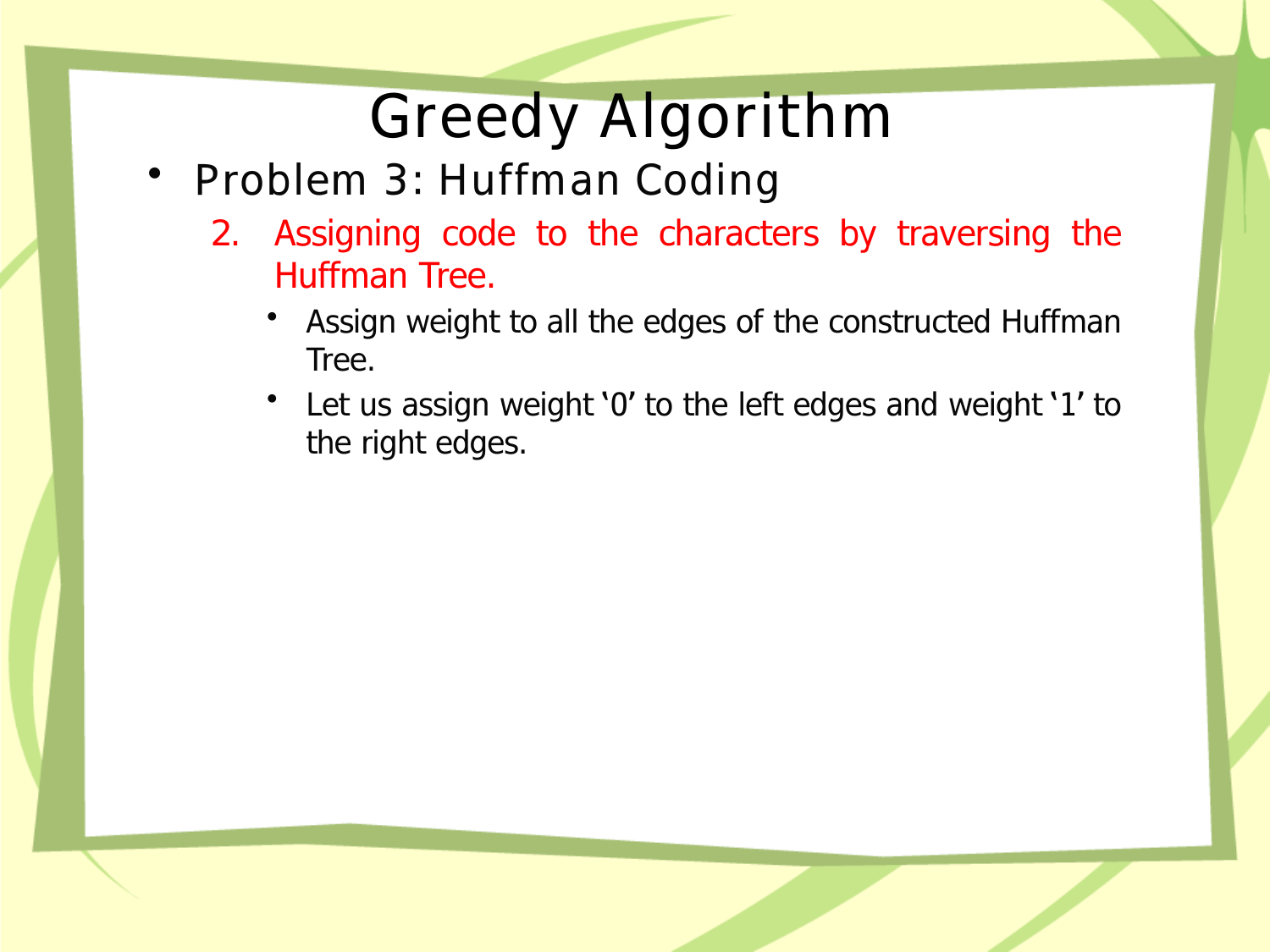

# Greedy Algorithm
Problem 3: Huffman Coding
Assigning code to the characters by traversing the Huffman Tree.
Assign weight to all the edges of the constructed Huffman Tree.
Let us assign weight ‘0’ to the left edges and weight ‘1’ to the right edges.